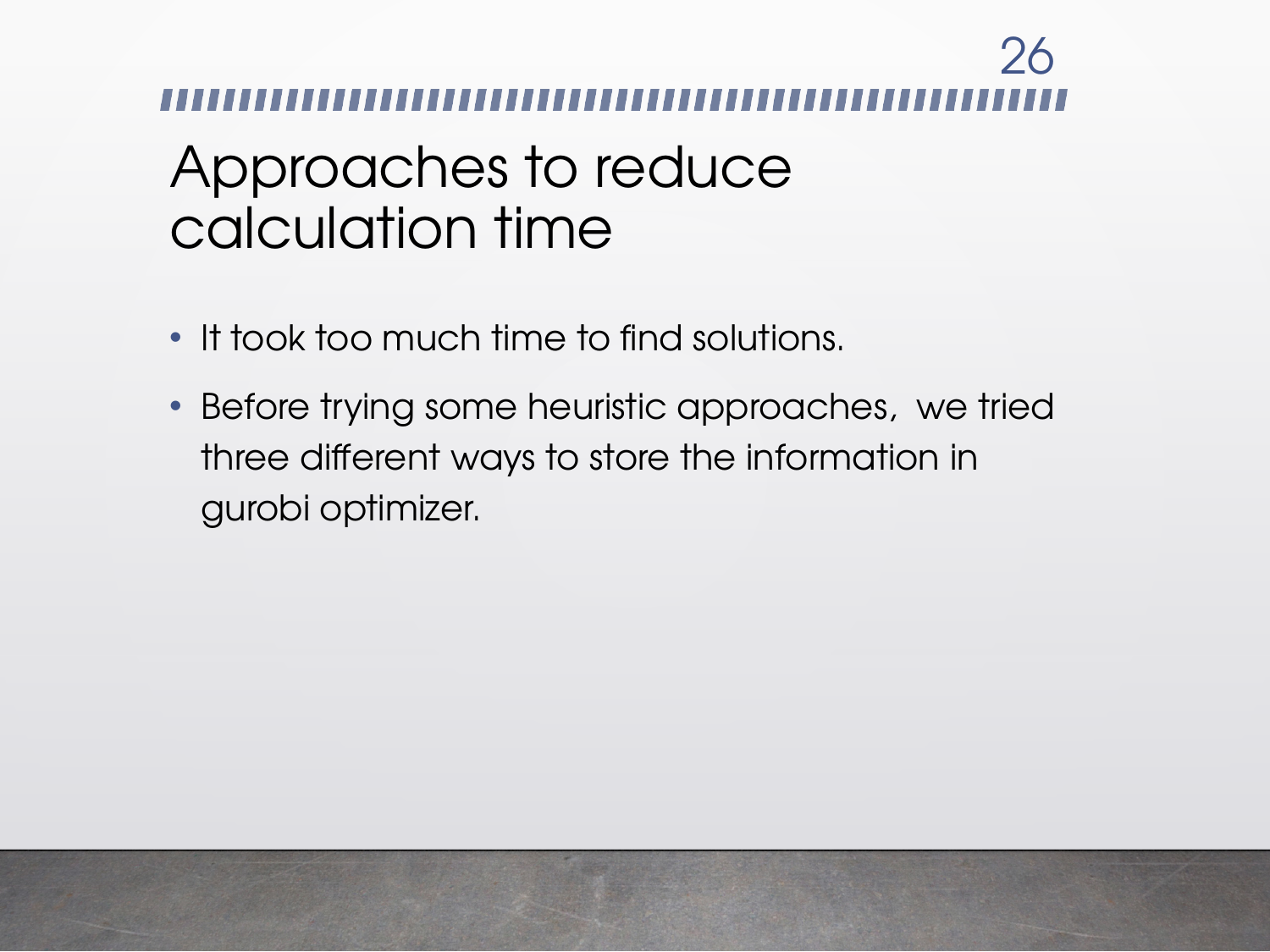

26
# Approaches to reduce calculation time
It took too much time to find solutions.
Before trying some heuristic approaches,  we tried three different ways to store the information in gurobi optimizer.